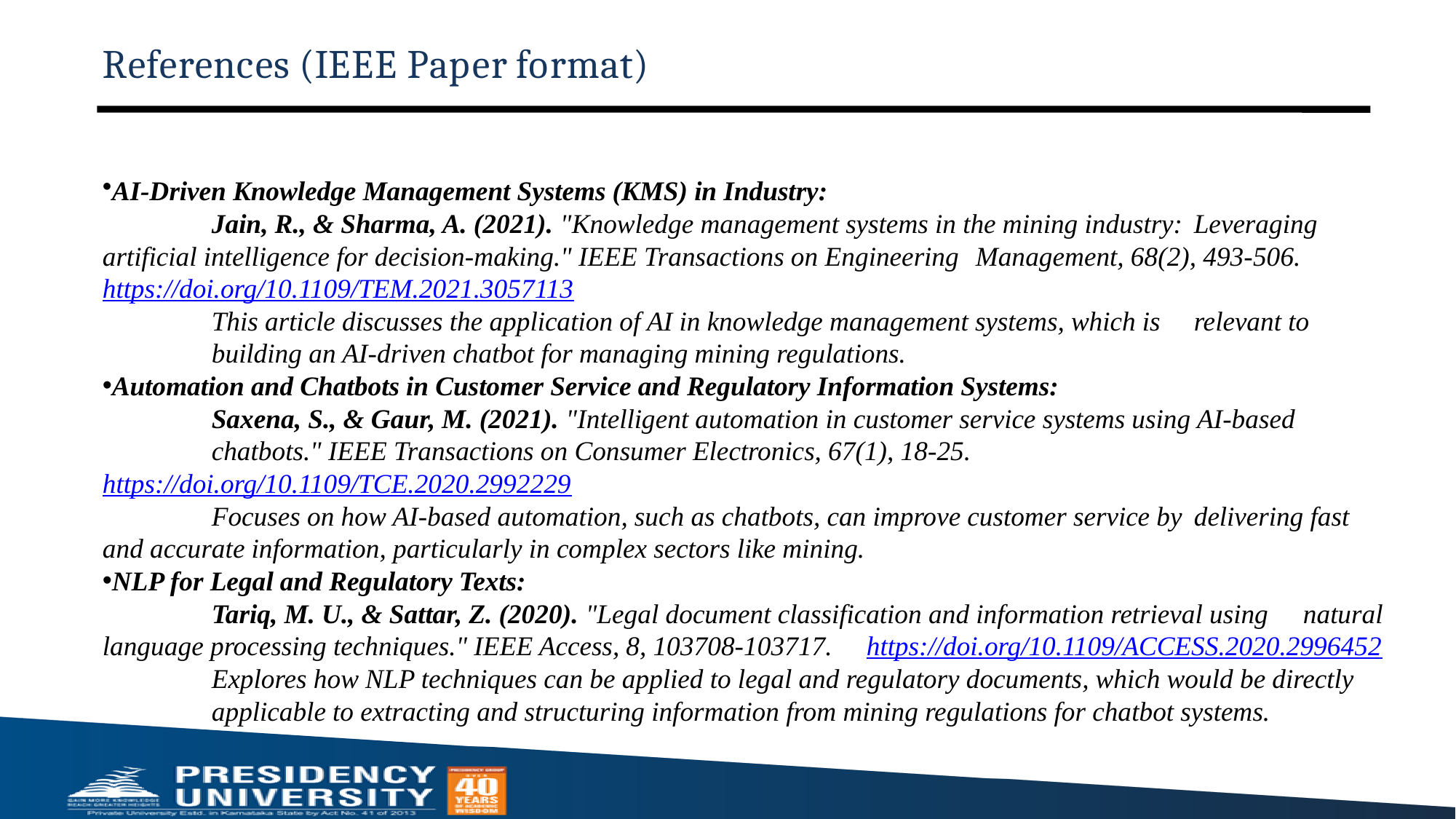

# References (IEEE Paper format)
AI-Driven Knowledge Management Systems (KMS) in Industry:
	Jain, R., & Sharma, A. (2021). "Knowledge management systems in the mining industry: 	Leveraging artificial intelligence for decision-making." IEEE Transactions on Engineering 	Management, 68(2), 493-506. https://doi.org/10.1109/TEM.2021.3057113
	This article discusses the application of AI in knowledge management systems, which is 	relevant to 	building an AI-driven chatbot for managing mining regulations.
Automation and Chatbots in Customer Service and Regulatory Information Systems:
	Saxena, S., & Gaur, M. (2021). "Intelligent automation in customer service systems using AI-based 	chatbots." IEEE Transactions on Consumer Electronics, 67(1), 18-25. 	https://doi.org/10.1109/TCE.2020.2992229
	Focuses on how AI-based automation, such as chatbots, can improve customer service by 	delivering fast and accurate information, particularly in complex sectors like mining.
NLP for Legal and Regulatory Texts:
	Tariq, M. U., & Sattar, Z. (2020). "Legal document classification and information retrieval using 	natural language processing techniques." IEEE Access, 8, 103708-103717. 	https://doi.org/10.1109/ACCESS.2020.2996452
	Explores how NLP techniques can be applied to legal and regulatory documents, which would be directly 	applicable to extracting and structuring information from mining regulations for chatbot systems.